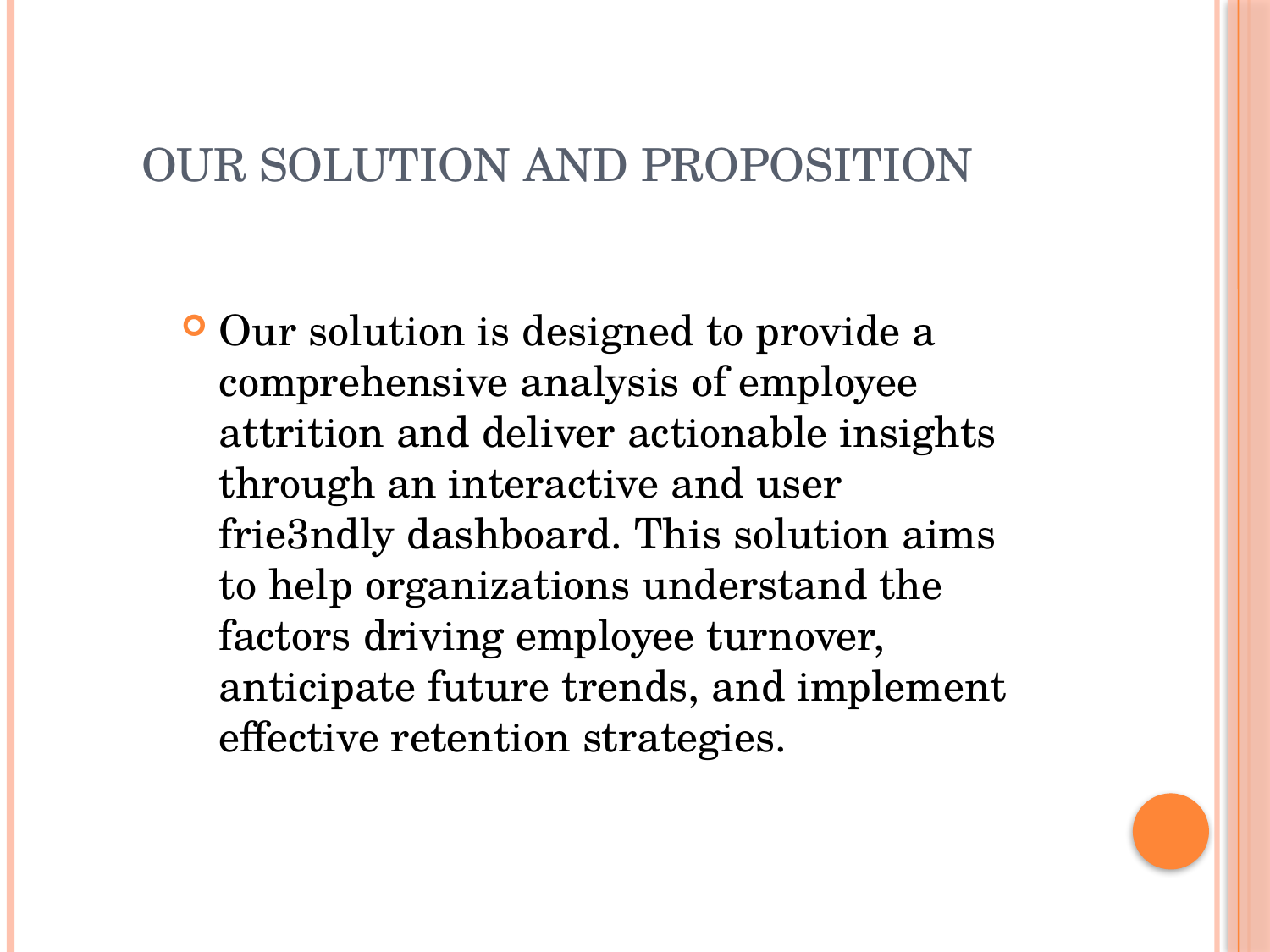

# OUR SOLUTION AND PROPOSITION
Our solution is designed to provide a comprehensive analysis of employee attrition and deliver actionable insights through an interactive and user frie3ndly dashboard. This solution aims to help organizations understand the factors driving employee turnover, anticipate future trends, and implement effective retention strategies.